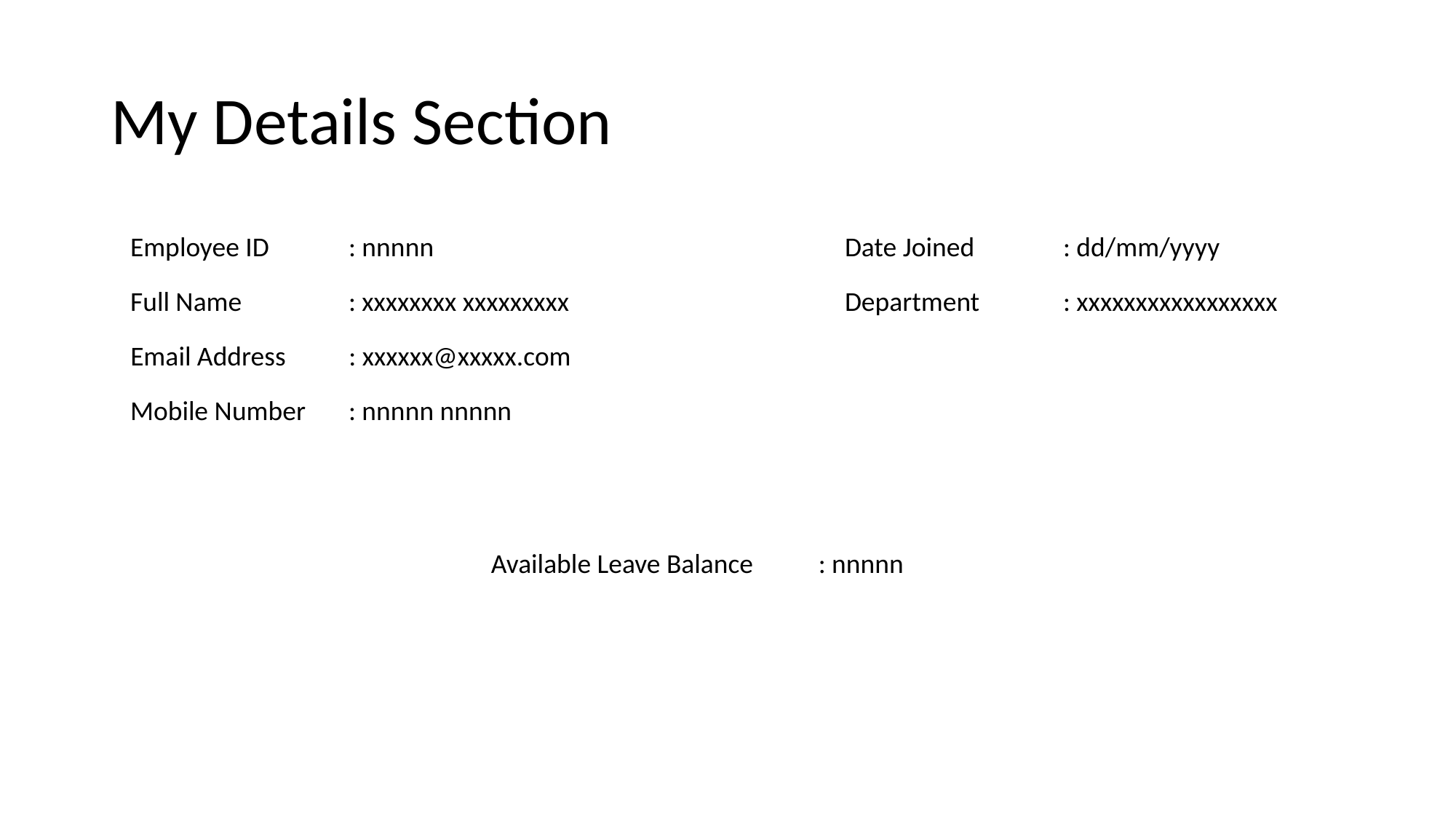

# My Details Section
Employee ID 	: nnnnn
Date Joined 	: dd/mm/yyyy
Full Name   	: xxxxxxxx xxxxxxxxx
Department  	: xxxxxxxxxxxxxxxxx
Email Address 	: xxxxxx@xxxxx.com
Mobile Number  	: nnnnn nnnnn
Available Leave Balance 	: nnnnn